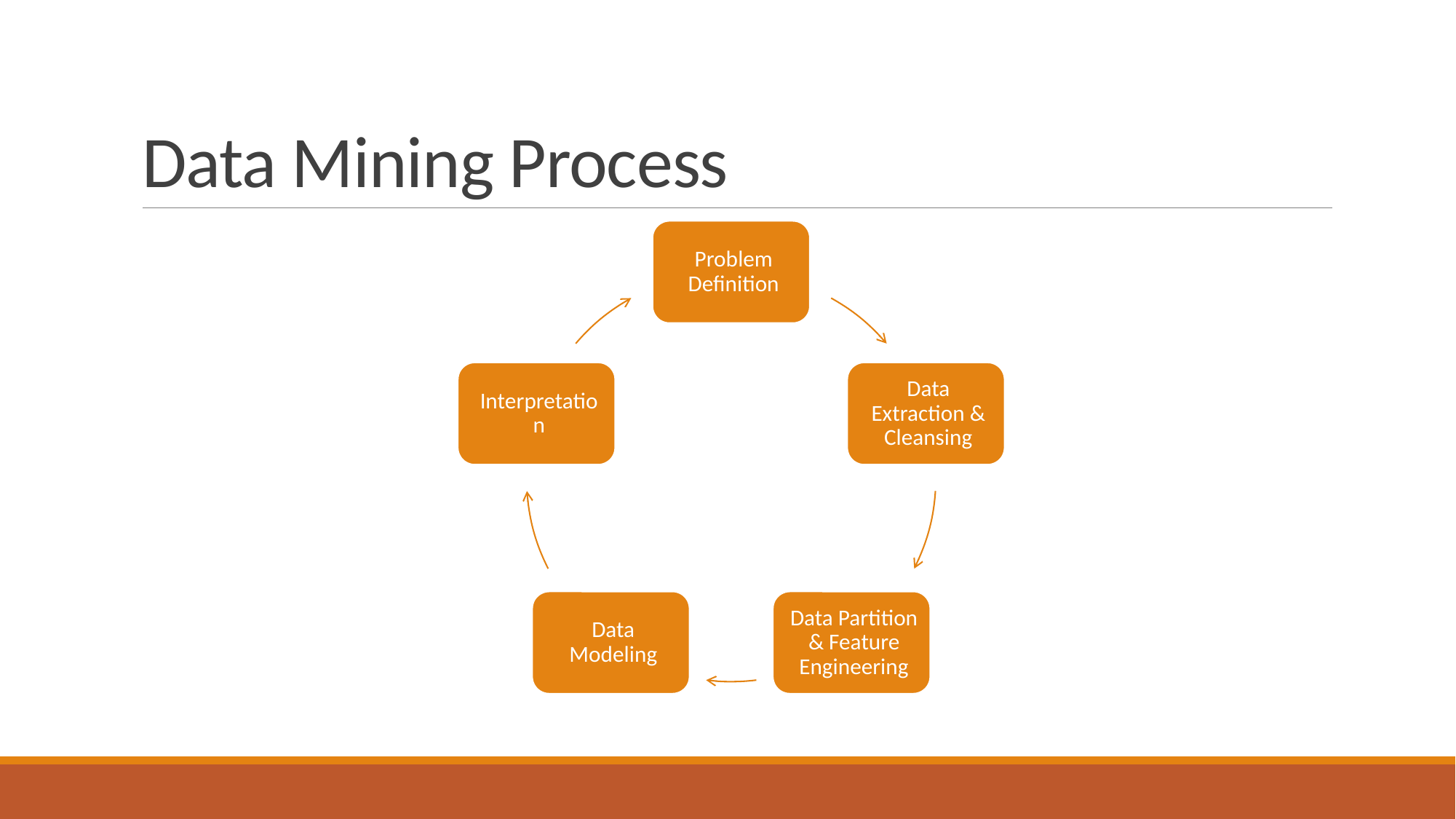

# Data Mining Process
Problem Definition
Data Extraction & Cleansing
Data Partition & Feature Engineering
Data Modeling
Interpretation